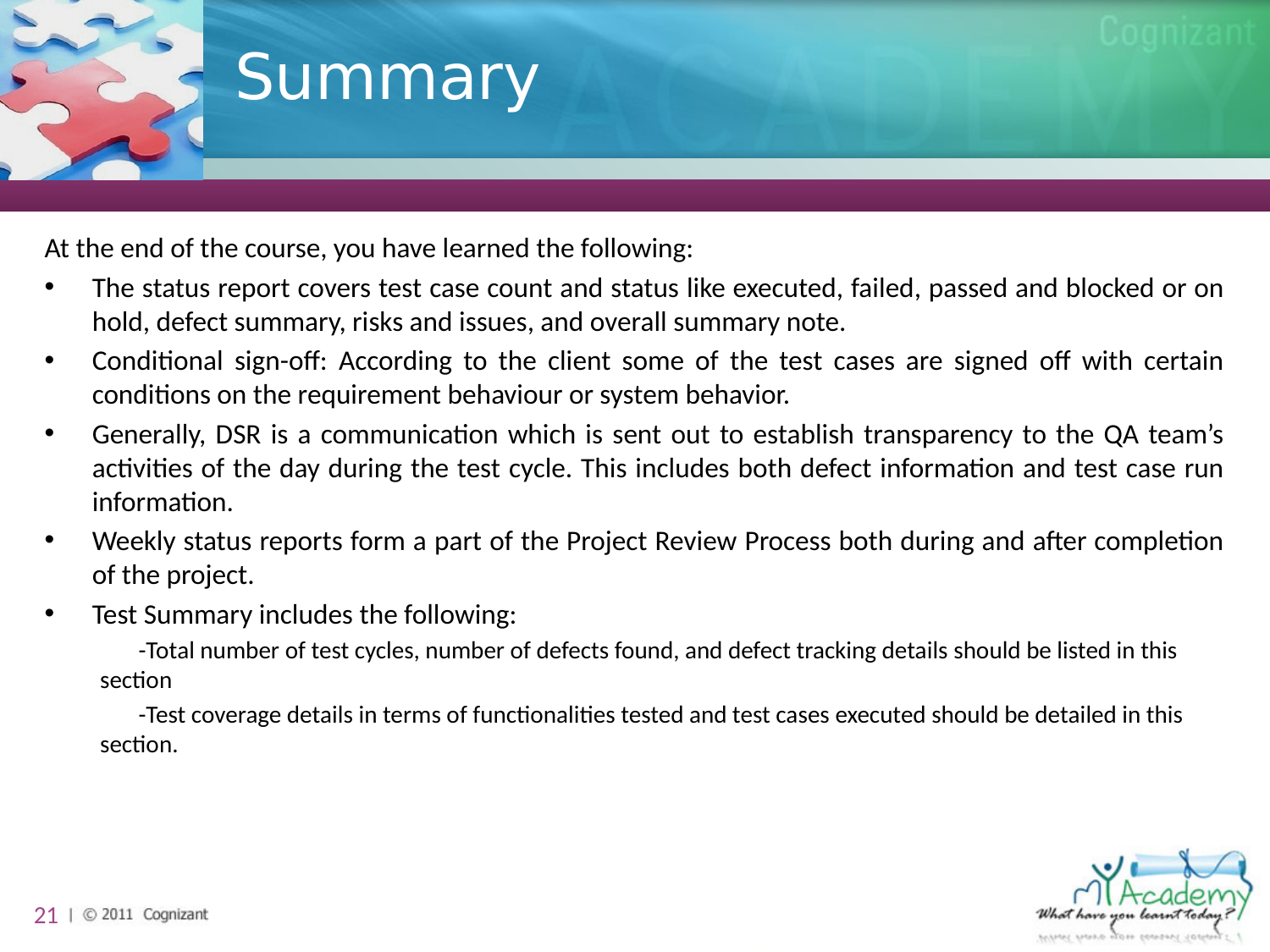

# Summary
At the end of the course, you have learned the following:
The status report covers test case count and status like executed, failed, passed and blocked or on hold, defect summary, risks and issues, and overall summary note.
Conditional sign-off: According to the client some of the test cases are signed off with certain conditions on the requirement behaviour or system behavior.
Generally, DSR is a communication which is sent out to establish transparency to the QA team’s activities of the day during the test cycle. This includes both defect information and test case run information.
Weekly status reports form a part of the Project Review Process both during and after completion of the project.
Test Summary includes the following:
       -Total number of test cycles, number of defects found, and defect tracking details should be listed in this section
       -Test coverage details in terms of functionalities tested and test cases executed should be detailed in this section.

21